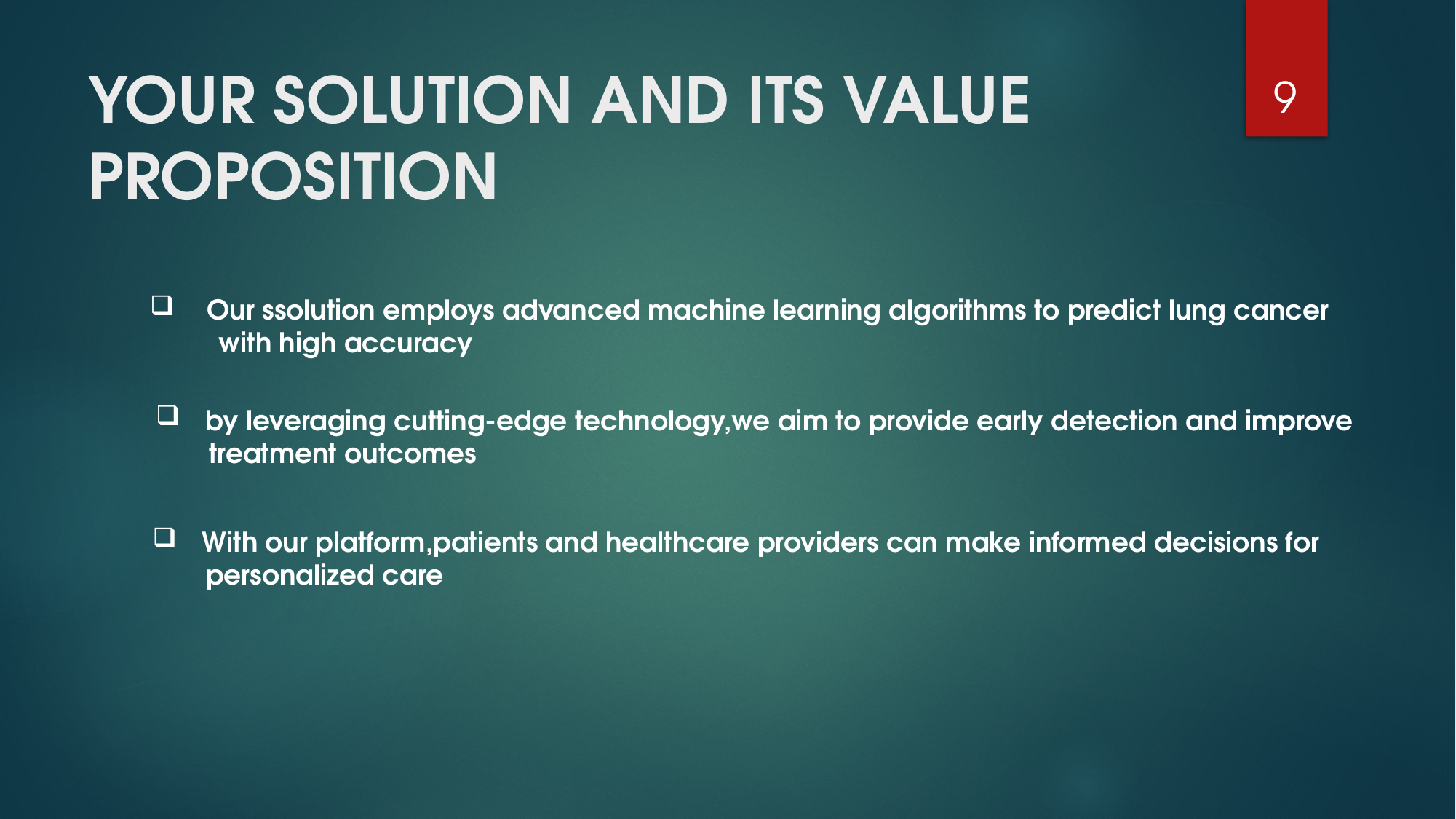

9
# YOUR SOLUTION AND ITS VALUE PROPOSITION
   Our ssolution employs advanced machine learning algorithms to predict lung cancer
         with high accuracy

  by leveraging cutting-edge technology,we aim to provide early detection and improve
       treatment outcomes
  With our platform,patients and healthcare providers can make informed decisions for
       personalized care